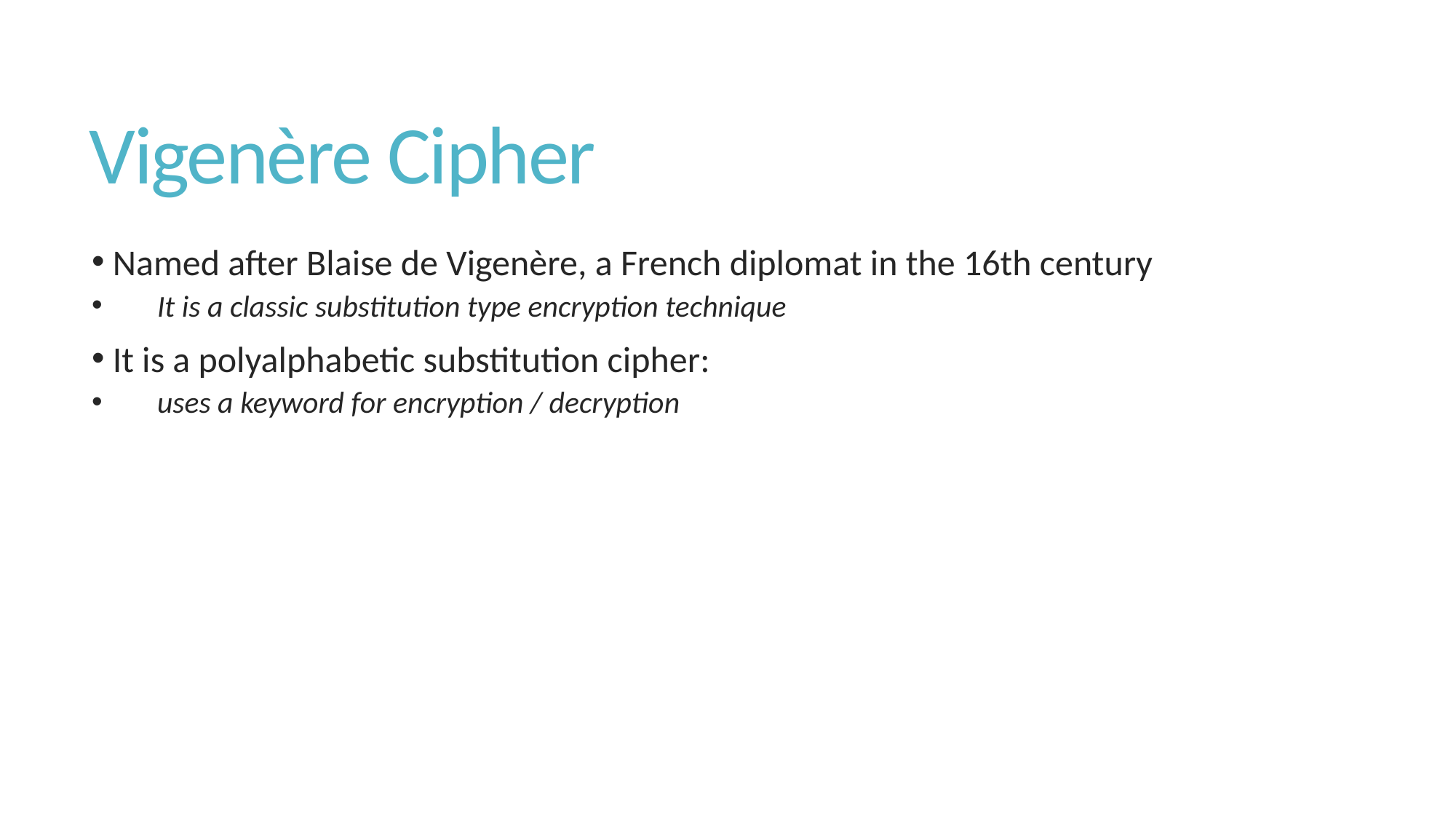

# Vigenère Cipher
 Named after Blaise de Vigenère, a French diplomat in the 16th century
It is a classic substitution type encryption technique
 It is a polyalphabetic substitution cipher:
uses a keyword for encryption / decryption